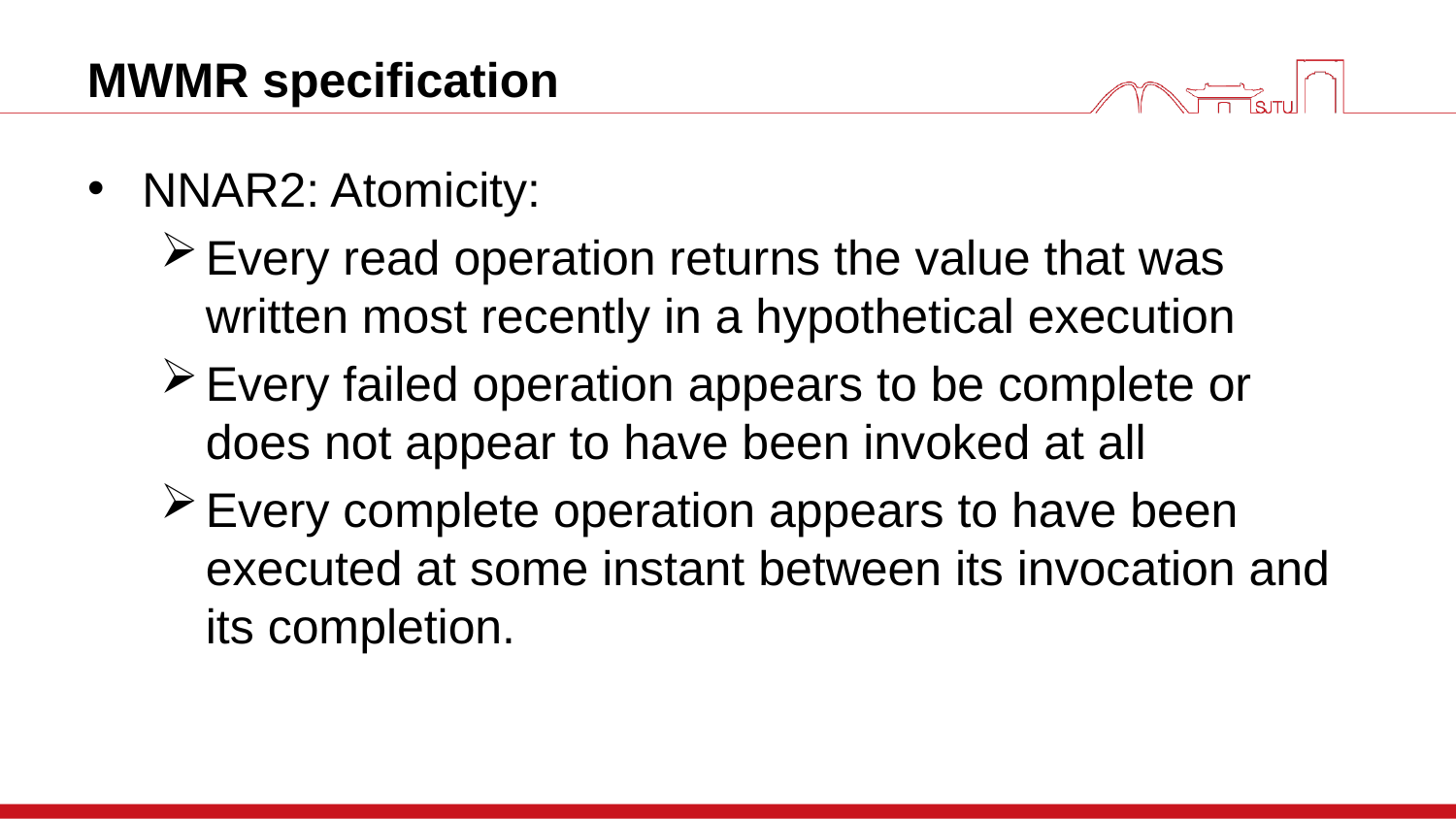

# MWMR specification
NNAR2: Atomicity:
Every read operation returns the value that was written most recently in a hypothetical execution
Every failed operation appears to be complete or does not appear to have been invoked at all
Every complete operation appears to have been executed at some instant between its invocation and its completion.